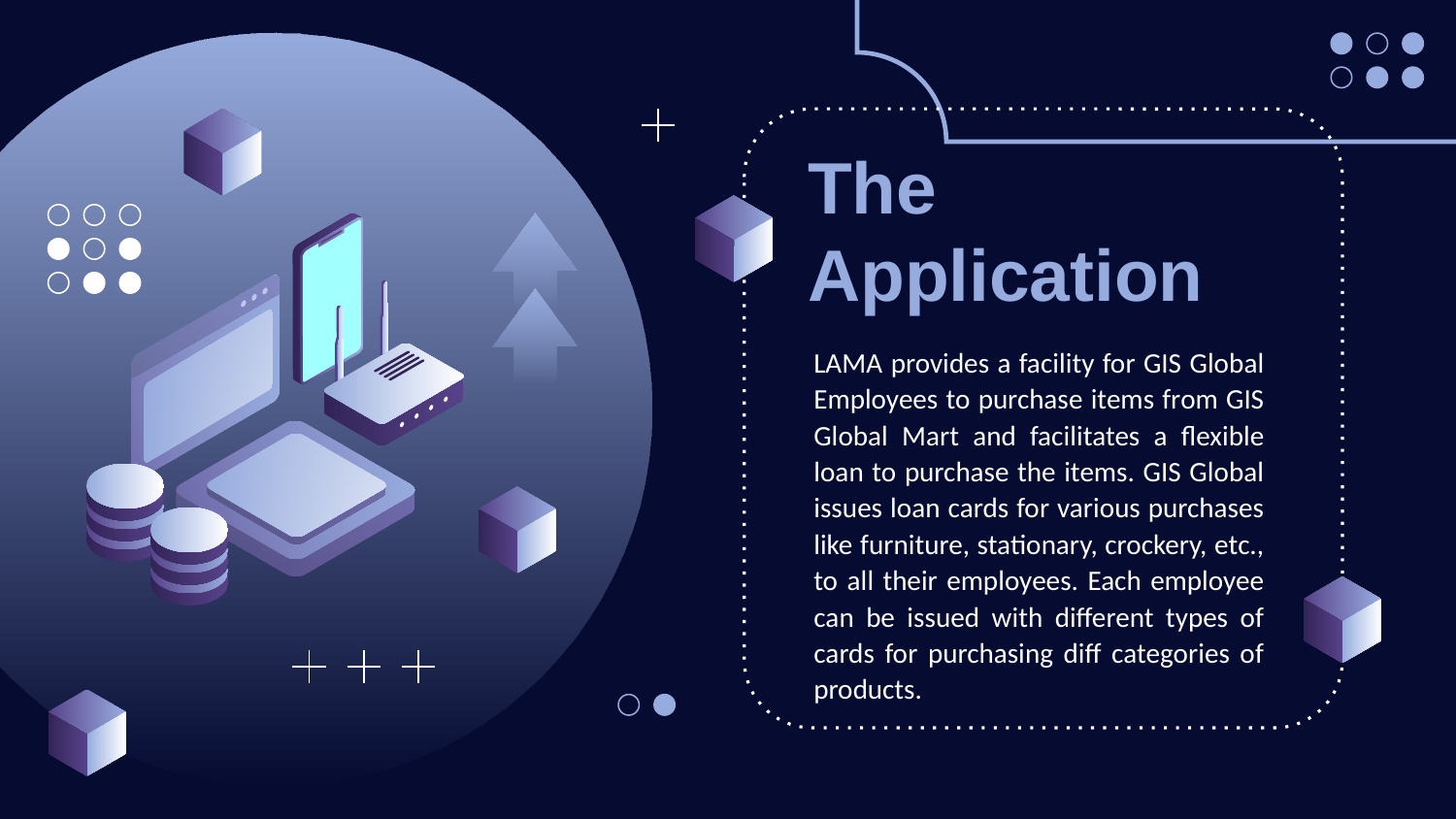

# The Application

LAMA provides a facility for GIS Global Employees to purchase items from GIS Global Mart and facilitates a flexible loan to purchase the items. GIS Global issues loan cards for various purchases like furniture, stationary, crockery, etc., to all their employees. Each employee can be issued with different types of cards for purchasing diff categories of products.